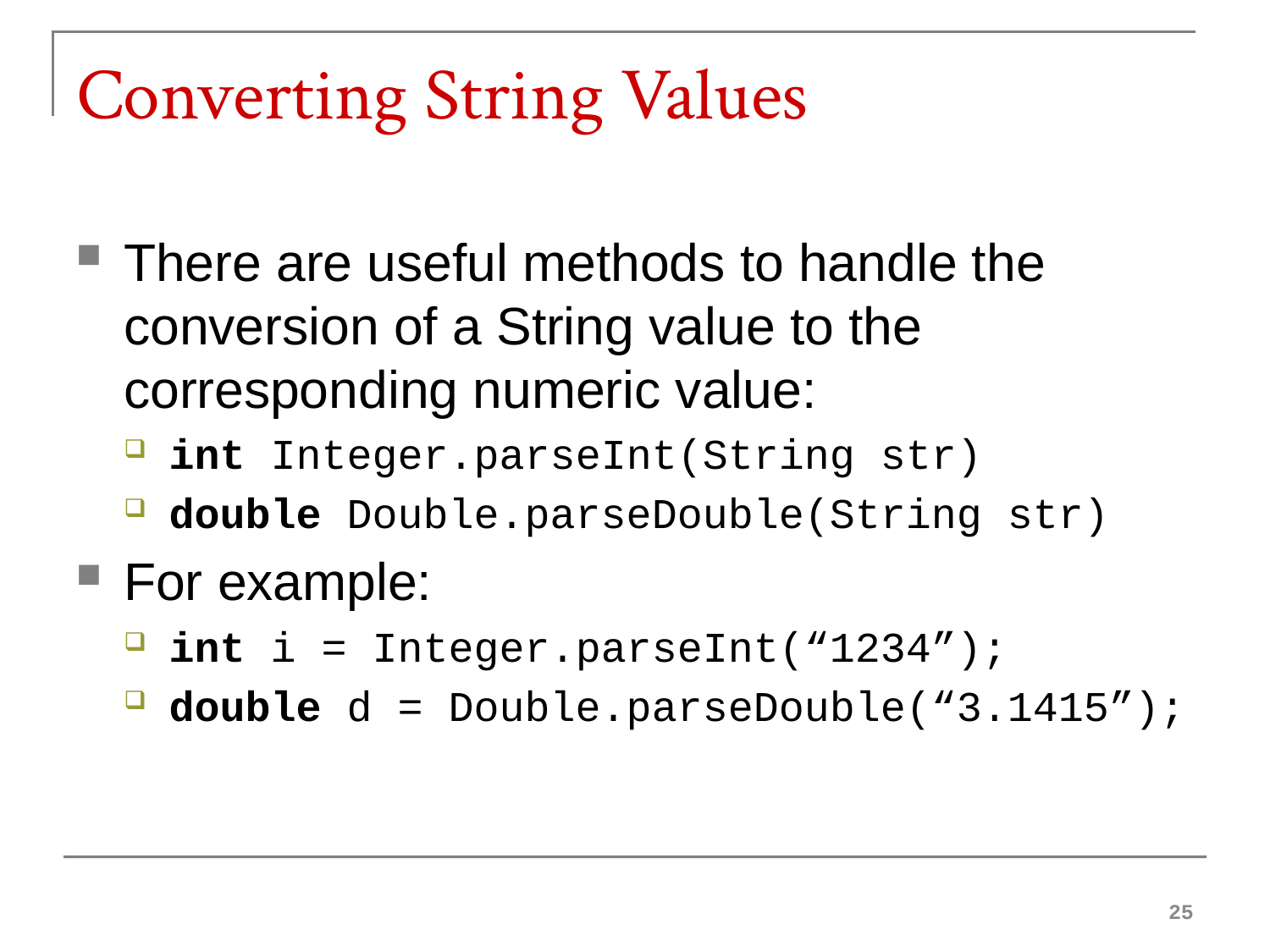

# Converting String Values
There are useful methods to handle the conversion of a String value to the corresponding numeric value:
int Integer.parseInt(String str)
double Double.parseDouble(String str)
For example:
int i = Integer.parseInt(“1234”);
double d = Double.parseDouble(“3.1415”);

25